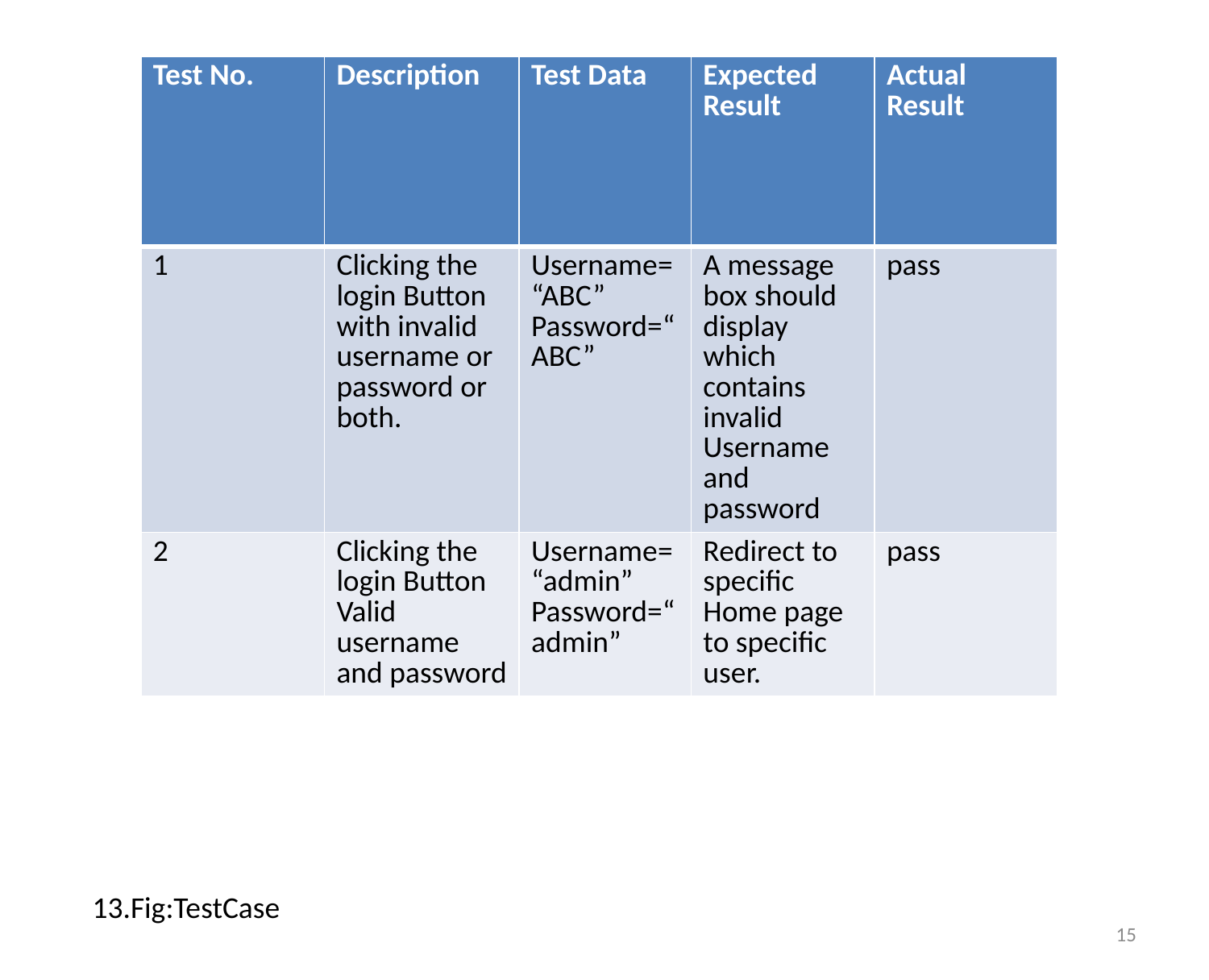

| Test No. | Description | Test Data | Expected Result | Actual Result |
| --- | --- | --- | --- | --- |
| 1 | Clicking the login Button with invalid username or password or both. | Username=“ABC” Password=“ABC” | A message box should display which contains invalid Username and password | pass |
| 2 | Clicking the login Button Valid username and password | Username=“admin” Password=“admin” | Redirect to specific Home page to specific user. | pass |
|  |  |  |  |  |
| --- | --- | --- | --- | --- |
|  |  |  |  |  |
13.Fig:TestCase
15